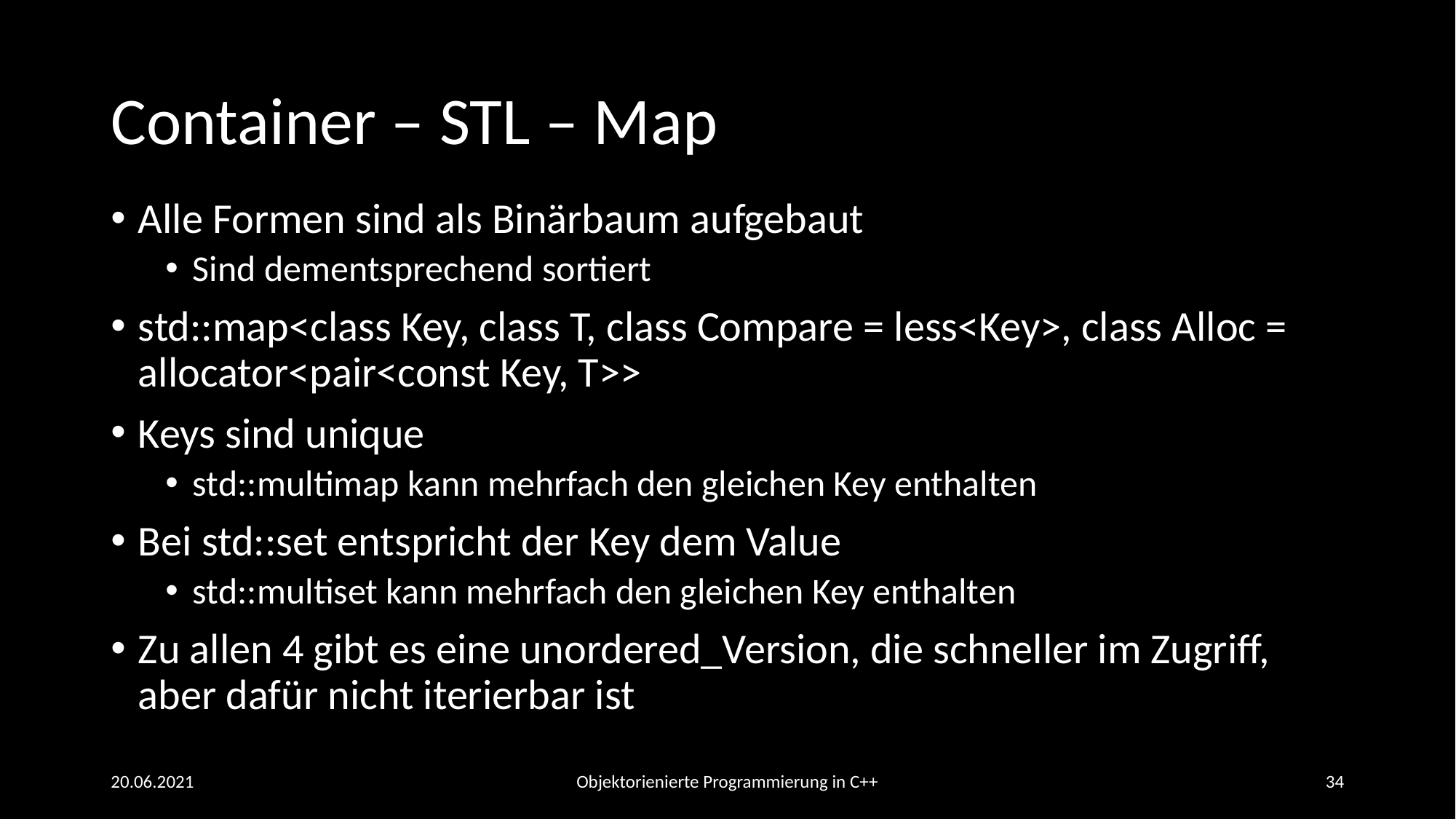

# Container – STL – Map
Alle Formen sind als Binärbaum aufgebaut
Sind dementsprechend sortiert
std::map<class Key, class T, class Compare = less<Key>, class Alloc = allocator<pair<const Key, T>>
Keys sind unique
std::multimap kann mehrfach den gleichen Key enthalten
Bei std::set entspricht der Key dem Value
std::multiset kann mehrfach den gleichen Key enthalten
Zu allen 4 gibt es eine unordered_Version, die schneller im Zugriff, aber dafür nicht iterierbar ist
20.06.2021
Objektorienierte Programmierung in C++
34